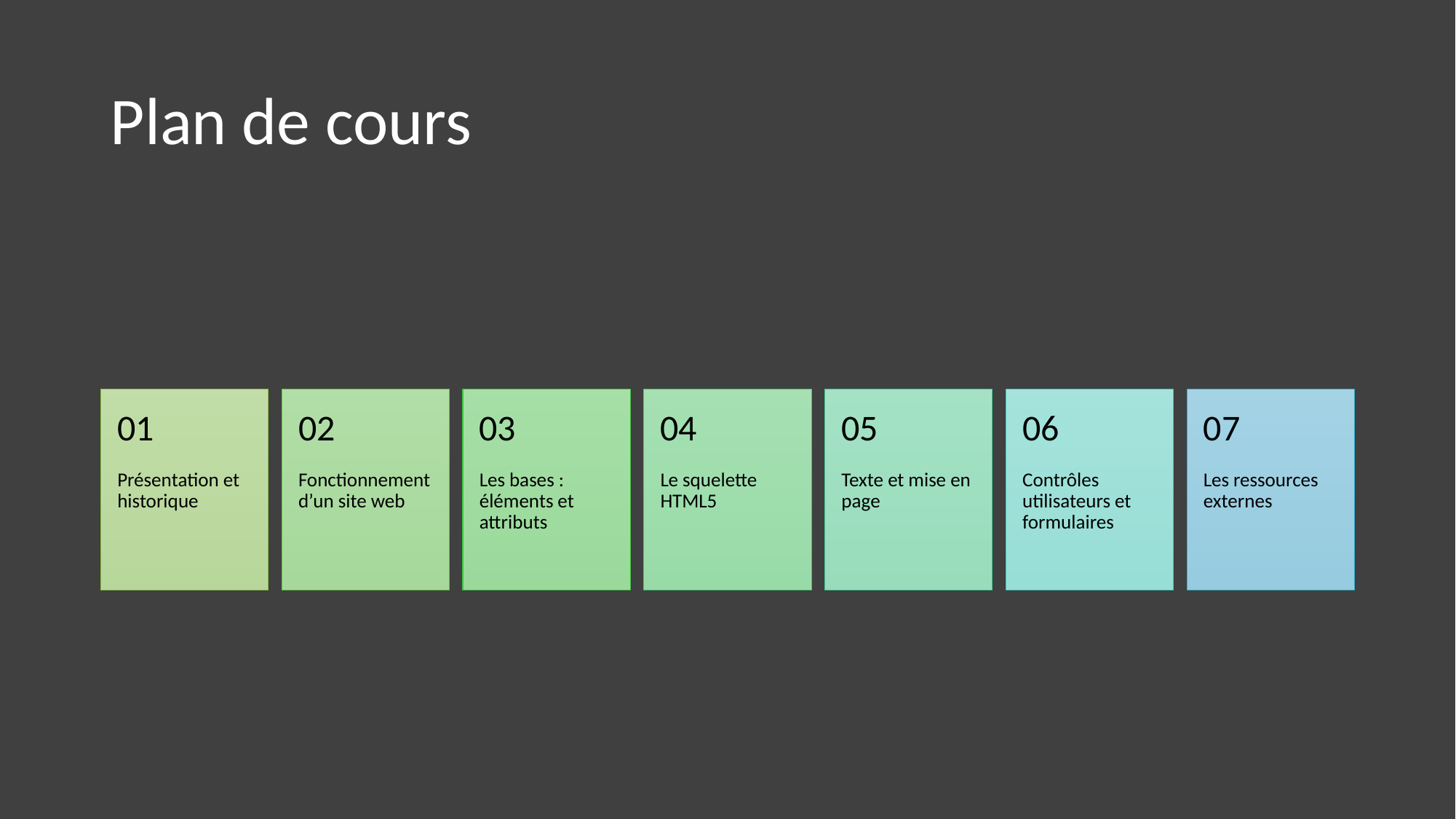

# Plan de cours
Présentation et historique
01
Fonctionnement d’un site web
02
Les bases : éléments et attributs
03
Le squelette HTML5
04
Texte et mise en page
05
Contrôles utilisateurs et formulaires
06
Les ressources externes
07